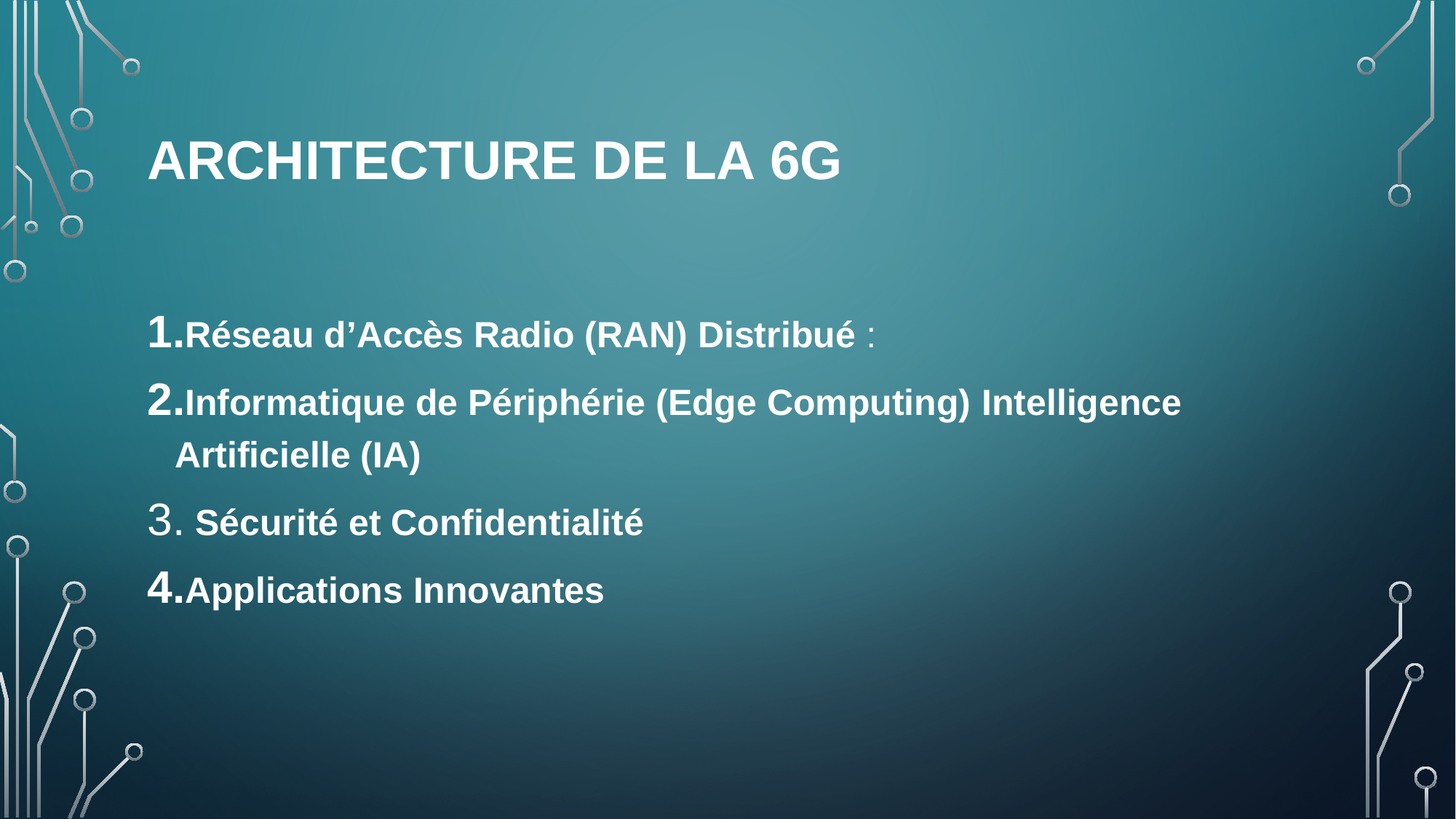

# Architecture de la 6G
Réseau d’Accès Radio (RAN) Distribué :
Informatique de Périphérie (Edge Computing) Intelligence Artificielle (IA)
 Sécurité et Confidentialité
Applications Innovantes